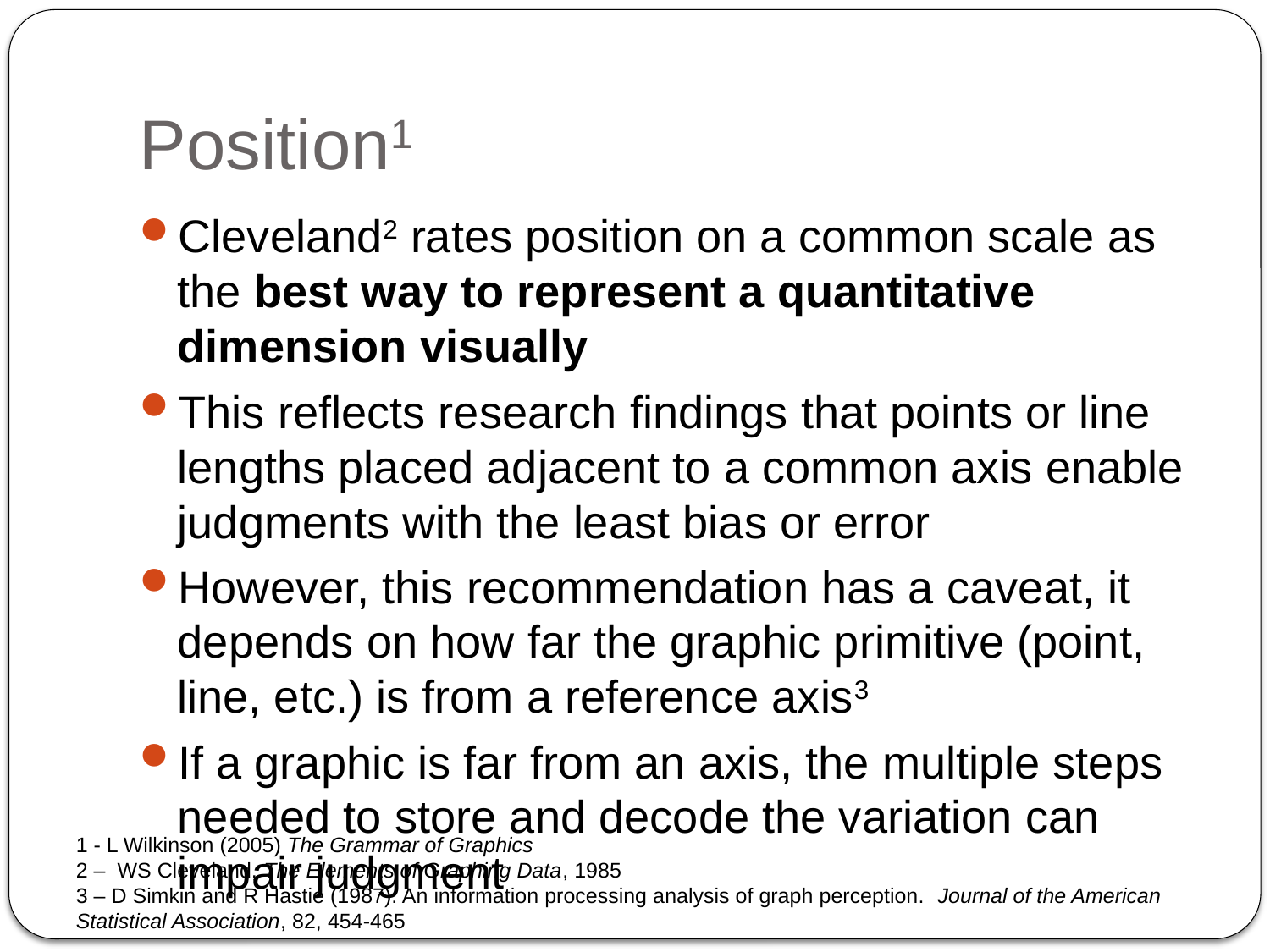

# Position1
Cleveland2 rates position on a common scale as the best way to represent a quantitative dimension visually
This reflects research findings that points or line lengths placed adjacent to a common axis enable judgments with the least bias or error
However, this recommendation has a caveat, it depends on how far the graphic primitive (point, line, etc.) is from a reference axis3
If a graphic is far from an axis, the multiple steps needed to store and decode the variation can impair judgment

1 - L Wilkinson (2005) The Grammar of Graphics
2 –  WS Cleveland, The Elements of Graphing Data, 1985
3 – D Simkin and R Hastie (1987). An information processing analysis of graph perception.  Journal of the American Statistical Association, 82, 454-465